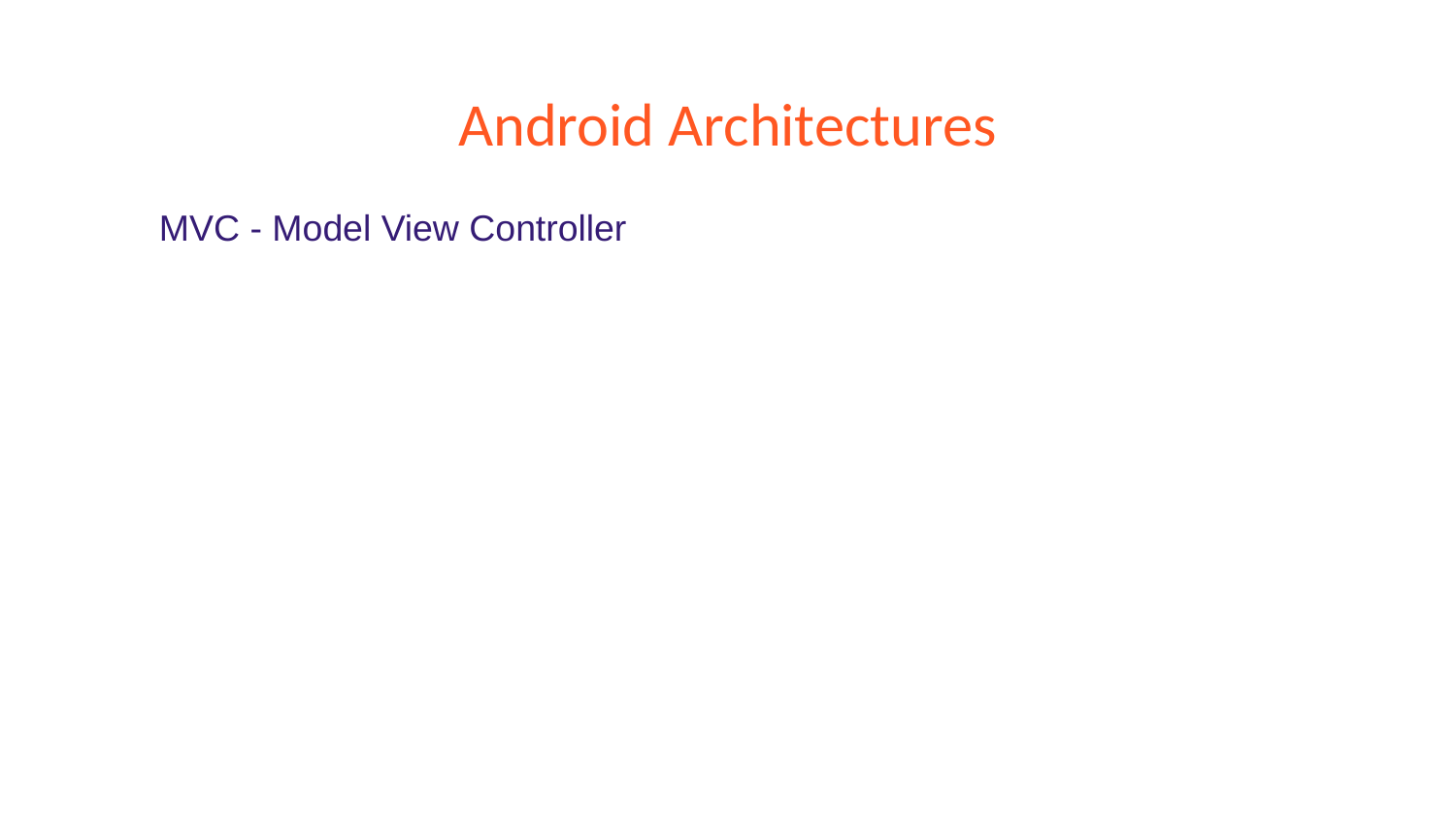

# Android Architectures
MVC - Model View Controller